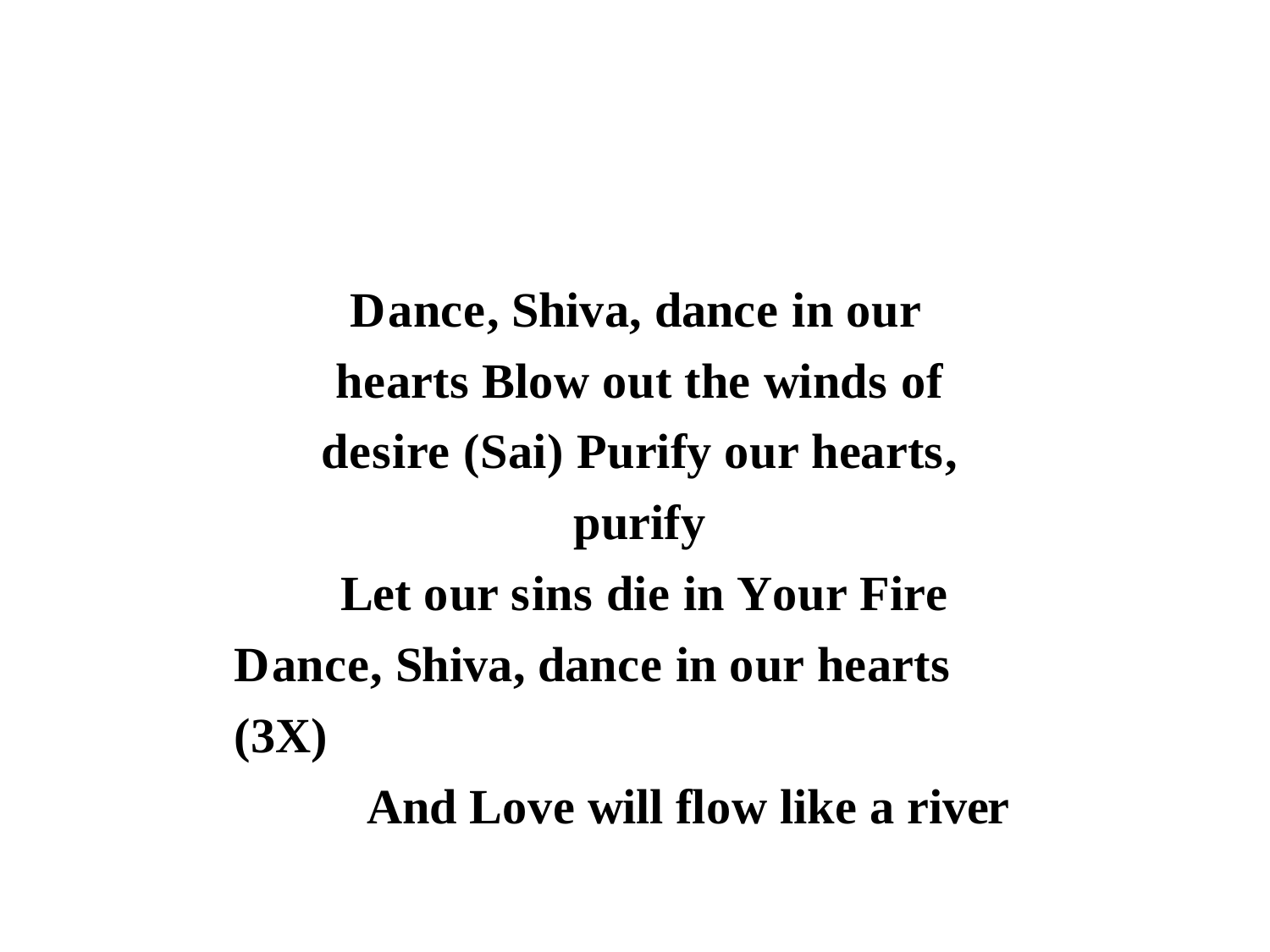

Dance, Shiva, dance in our hearts Blow out the winds of desire (Sai) Purify our hearts, purify
Let our sins die in Your Fire Dance, Shiva, dance in our hearts (3X)
And Love will flow like a river